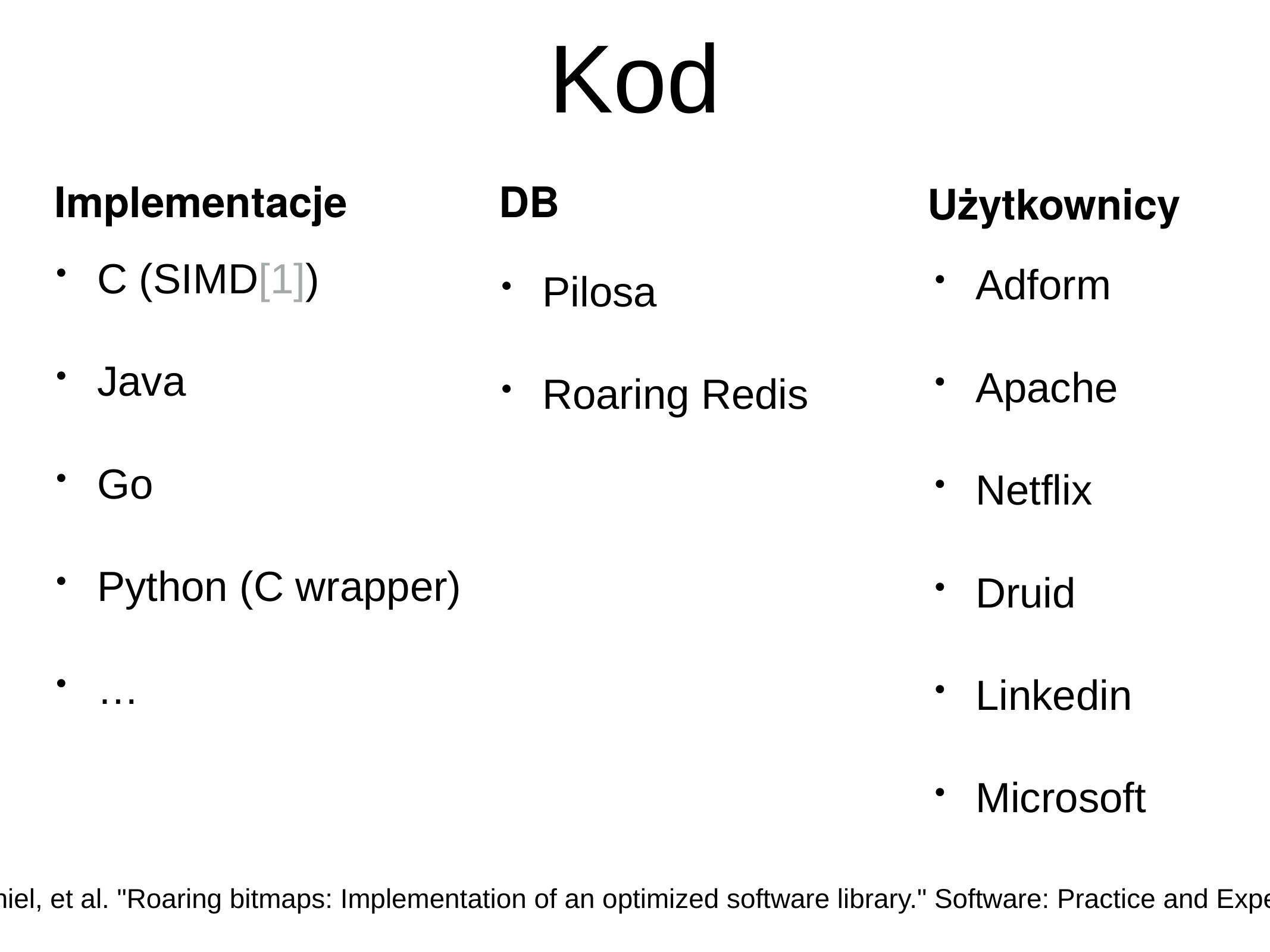

# Kod
Implementacje
DB
Użytkownicy
C (SIMD[1])
Java
Go
Python (C wrapper)
…
Adform
Apache
Netflix
Druid
Linkedin
Microsoft
Pilosa
Roaring Redis
[1] Lemire, Daniel, et al. "Roaring bitmaps: Implementation of an optimized software library." Software: Practice and Experience (2017).